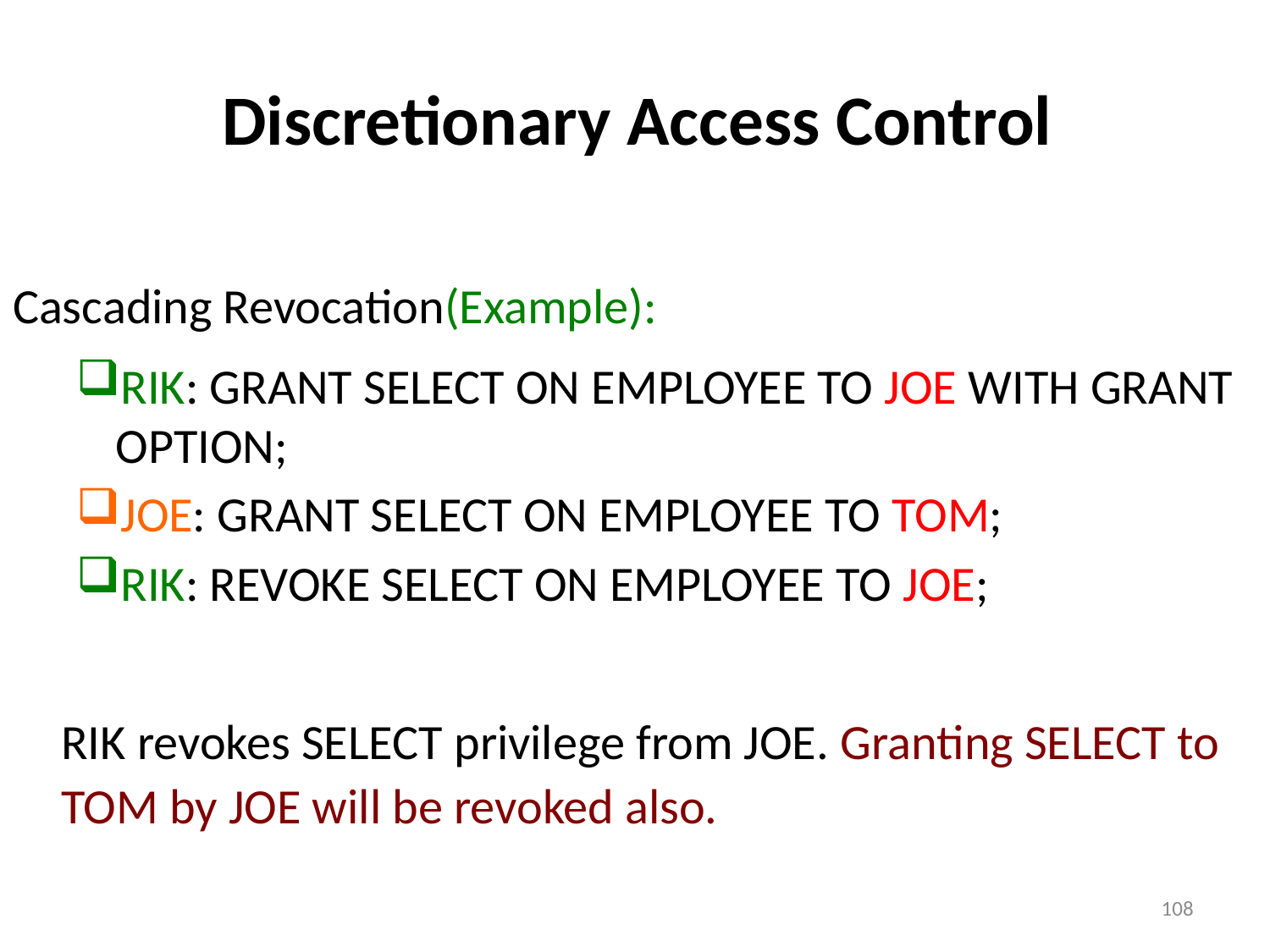

Discretionary Access Control
Cascading Revocation(Example):
RIK: GRANT SELECT ON EMPLOYEE TO JOE WITH GRANT OPTION;
JOE: GRANT SELECT ON EMPLOYEE TO TOM;
RIK: REVOKE SELECT ON EMPLOYEE TO JOE;

RIK revokes SELECT privilege from JOE. Granting SELECT to TOM by JOE will be revoked also. This is cascading revocation.
108